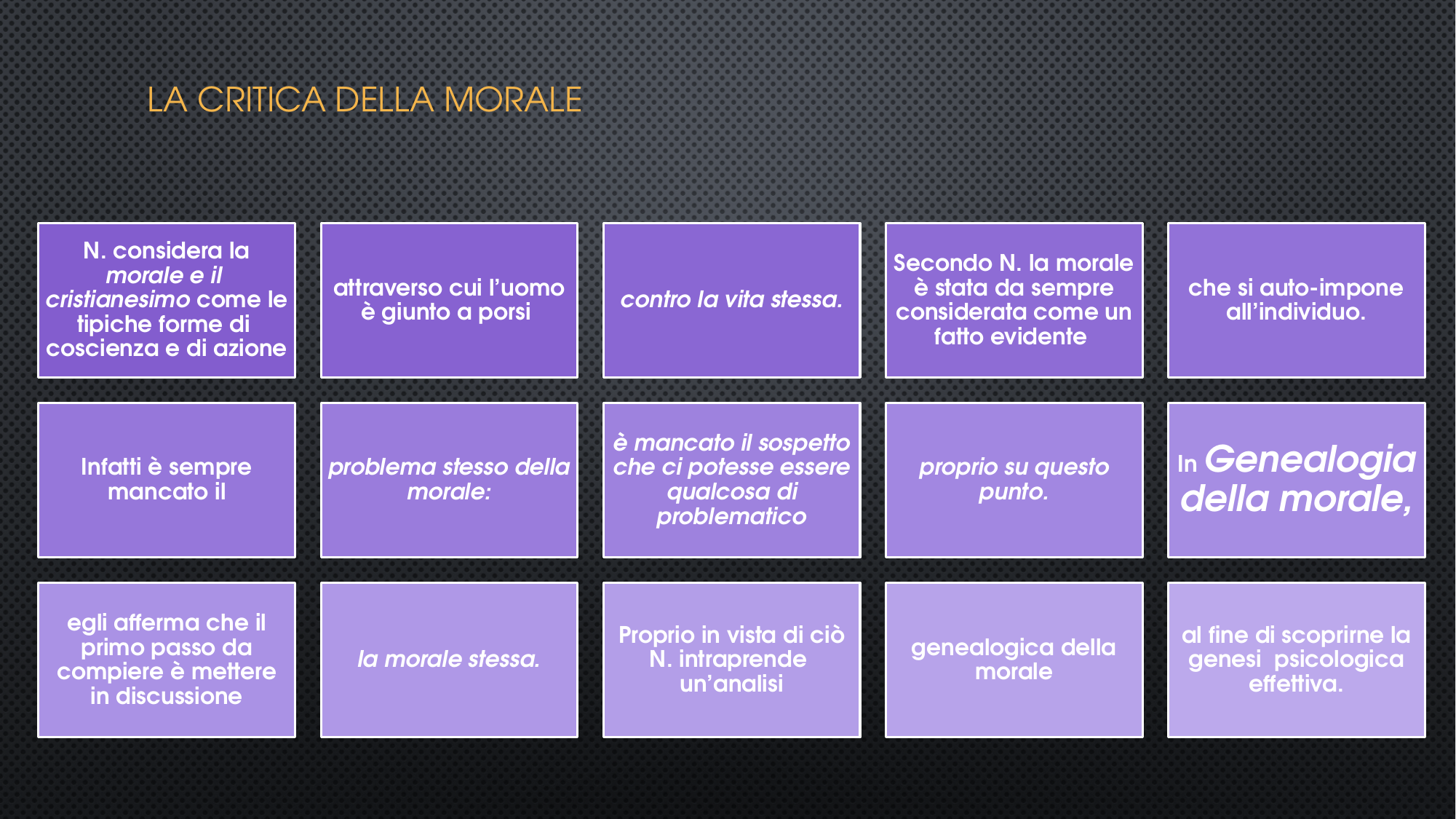

# La critica della morale
N. considera la morale e il  cristianesimo come le tipiche forme di  coscienza e di azione
attraverso cui l’uomo è giunto a porsi
contro la vita stessa.
Secondo N. la morale è stata da sempre considerata come un fatto evidente
che si auto-impone all’individuo.
Infatti è sempre mancato il
problema stesso della morale:
è mancato il sospetto che ci potesse essere qualcosa di problematico
proprio su questo punto.
In Genealogia della morale,
egli afferma che il primo passo da compiere è mettere in discussione
la morale stessa.
Proprio in vista di ciò N. intraprende  un’analisi
genealogica della morale
al fine di scoprirne la genesi  psicologica effettiva.